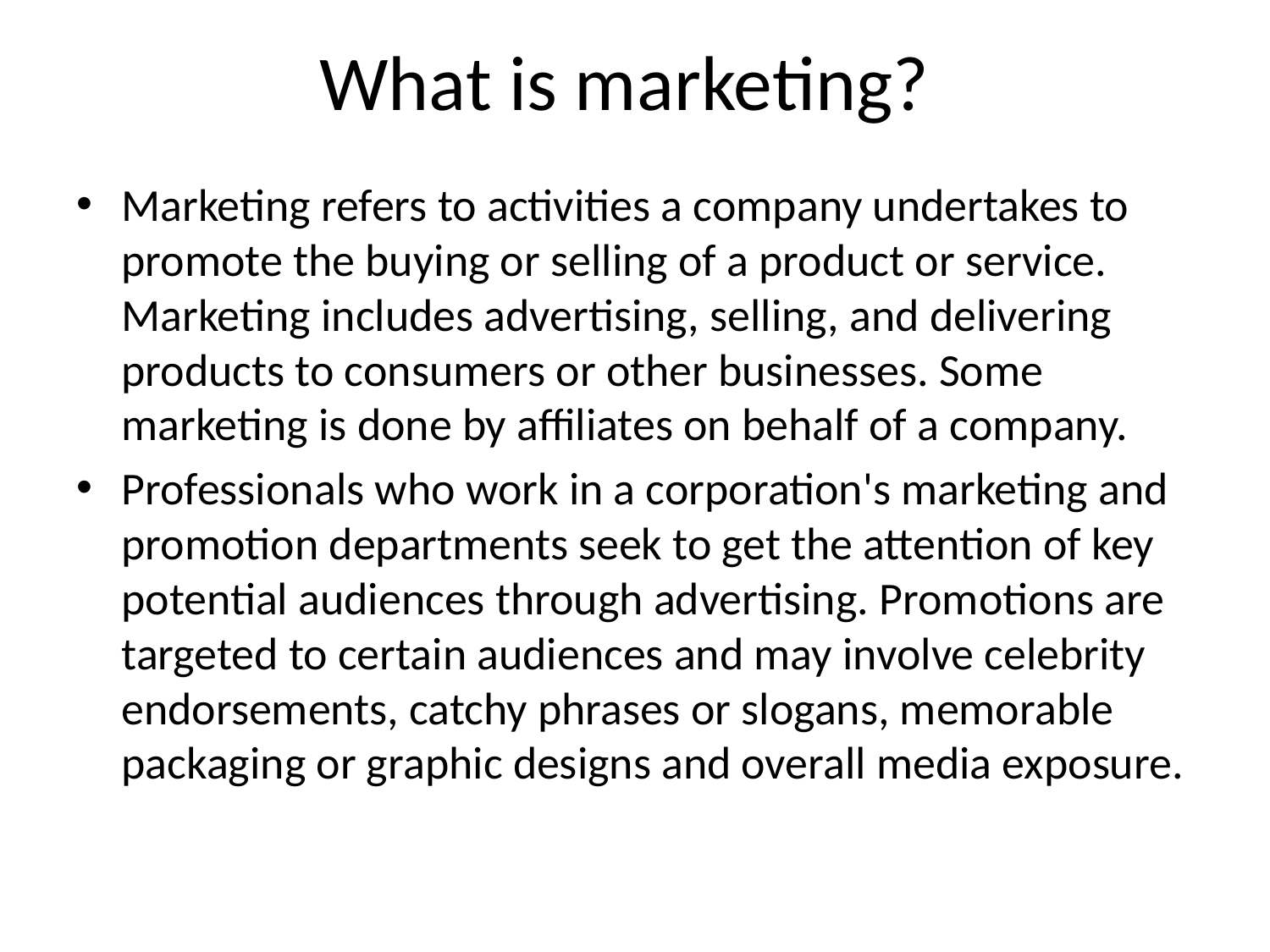

# What is marketing?
Marketing refers to activities a company undertakes to promote the buying or selling of a product or service. Marketing includes advertising, selling, and delivering products to consumers or other businesses. Some marketing is done by affiliates on behalf of a company.
Professionals who work in a corporation's marketing and promotion departments seek to get the attention of key potential audiences through advertising. Promotions are targeted to certain audiences and may involve celebrity endorsements, catchy phrases or slogans, memorable packaging or graphic designs and overall media exposure.